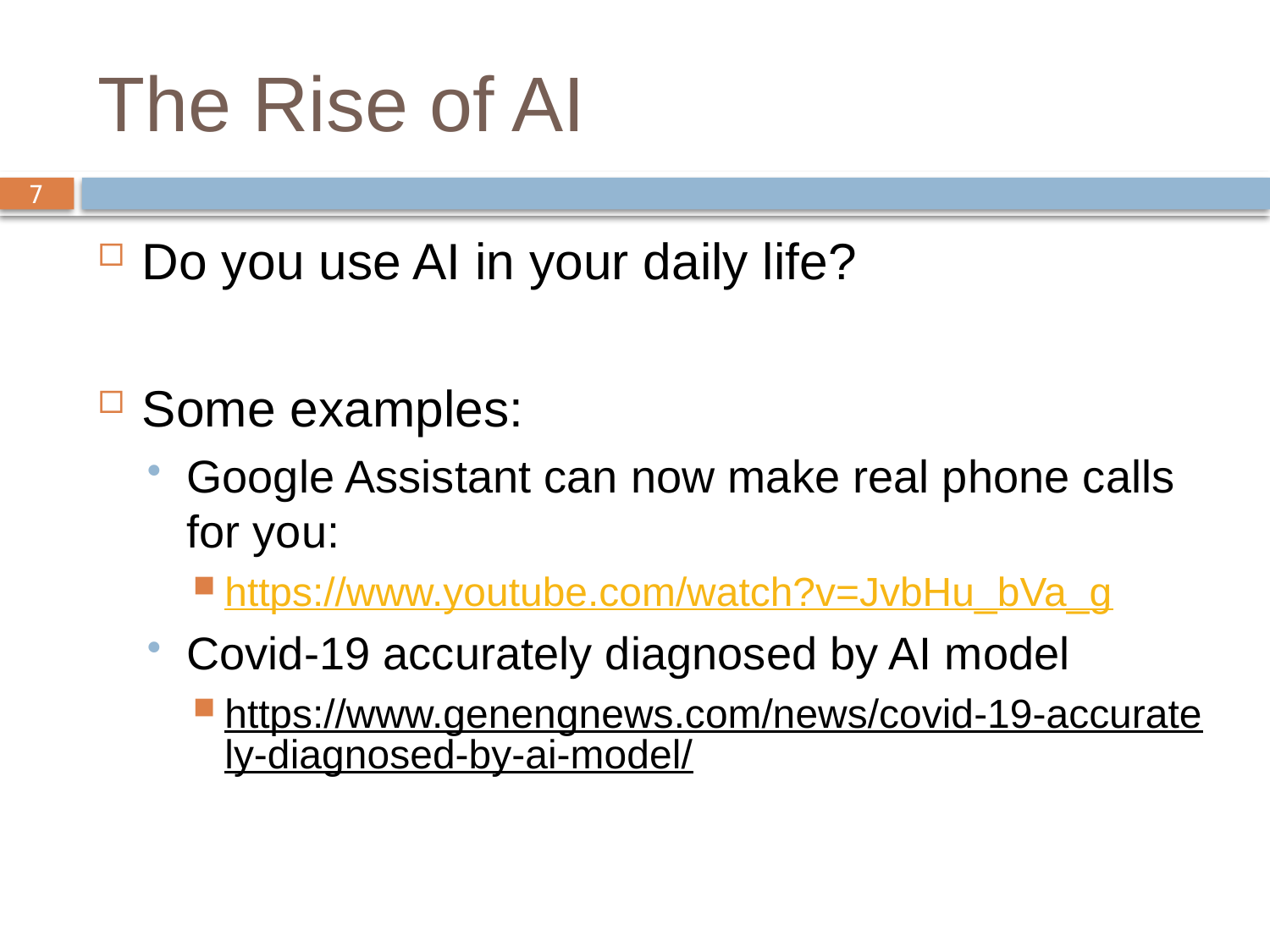

# The Rise of AI
7
Do you use AI in your daily life?

Some examples:
Google Assistant can now make real phone calls for you:
https://www.youtube.com/watch?v=JvbHu_bVa_g
Covid-19 accurately diagnosed by AI model
https://www.genengnews.com/news/covid-19-accurately-diagnosed-by-ai-model/